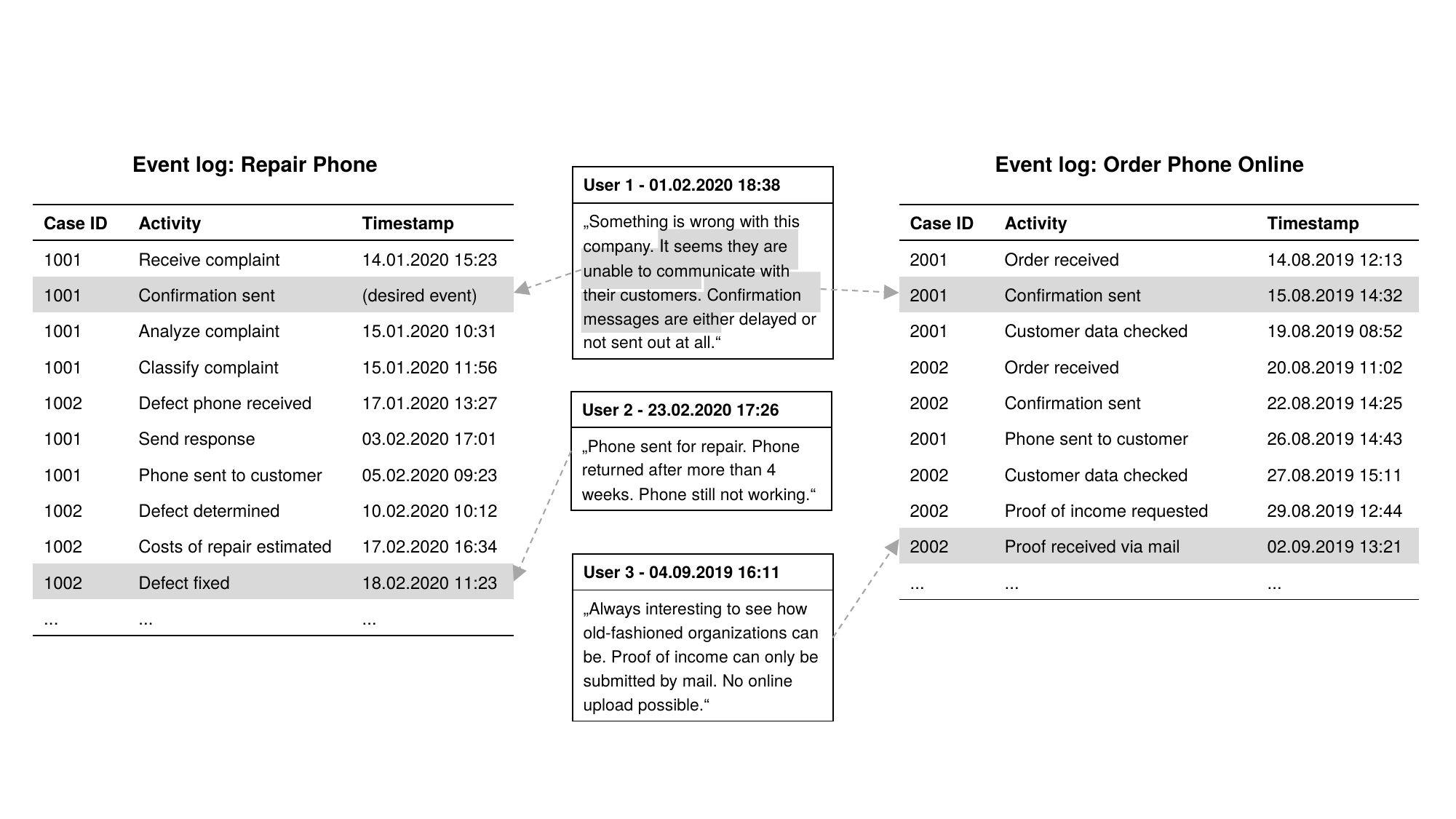

Event log: Order Phone Online
Event log: Repair Phone
| User 1 - 01.02.2020 18:38 |
| --- |
| „Something is wrong with this company. It seems they are unable to communicate with their customers. Confirmation messages are either delayed or not sent out at all.“ |
| Case ID | Activity | Timestamp |
| --- | --- | --- |
| 1001 | Receive complaint | 14.01.2020 15:23 |
| 1001 | Confirmation sent | (desired event) |
| 1001 | Analyze complaint | 15.01.2020 10:31 |
| 1001 | Classify complaint | 15.01.2020 11:56 |
| 1002 | Defect phone received | 17.01.2020 13:27 |
| 1001 | Send response | 03.02.2020 17:01 |
| 1001 | Phone sent to customer | 05.02.2020 09:23 |
| 1002 | Defect determined | 10.02.2020 10:12 |
| 1002 | Costs of repair estimated | 17.02.2020 16:34 |
| 1002 | Defect fixed | 18.02.2020 11:23 |
| ... | ... | ... |
| Case ID | Activity | Timestamp |
| --- | --- | --- |
| 2001 | Order received | 14.08.2019 12:13 |
| 2001 | Confirmation sent | 15.08.2019 14:32 |
| 2001 | Customer data checked | 19.08.2019 08:52 |
| 2002 | Order received | 20.08.2019 11:02 |
| 2002 | Confirmation sent | 22.08.2019 14:25 |
| 2001 | Phone sent to customer | 26.08.2019 14:43 |
| 2002 | Customer data checked | 27.08.2019 15:11 |
| 2002 | Proof of income requested | 29.08.2019 12:44 |
| 2002 | Proof received via mail | 02.09.2019 13:21 |
| ... | ... | ... |

| User 2 - 23.02.2020 17:26 |
| --- |
| „Phone sent for repair. Phone returned after more than 4 weeks. Phone still not working.“ |
| User 3 - 04.09.2019 16:11 |
| --- |
| „Always interesting to see how old-fashioned organizations can be. Proof of income can only be submitted by mail. No online upload possible.“ |